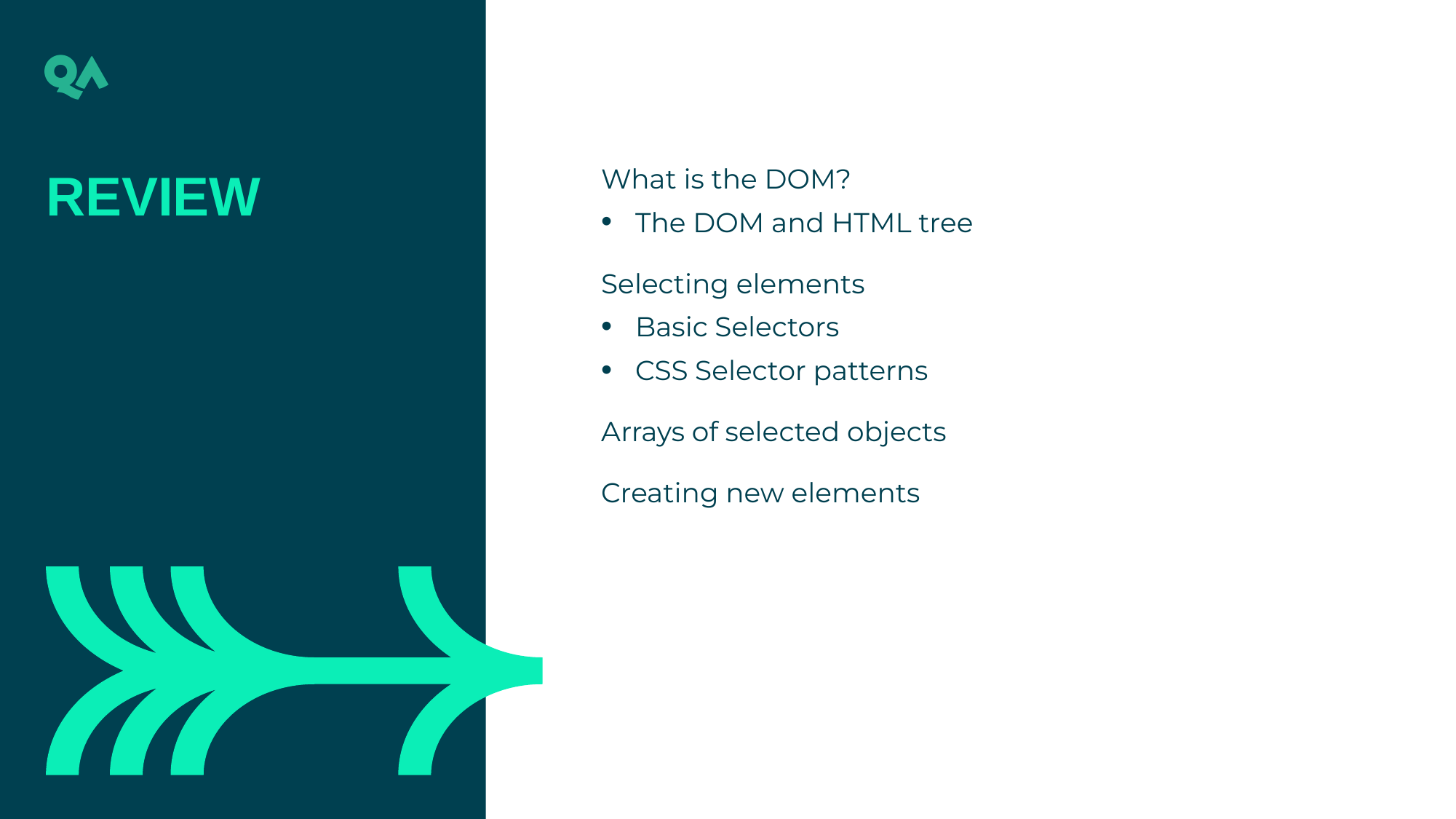

REVIEW
What is the DOM?
The DOM and HTML tree
Selecting elements
Basic Selectors
CSS Selector patterns
Arrays of selected objects
Creating new elements